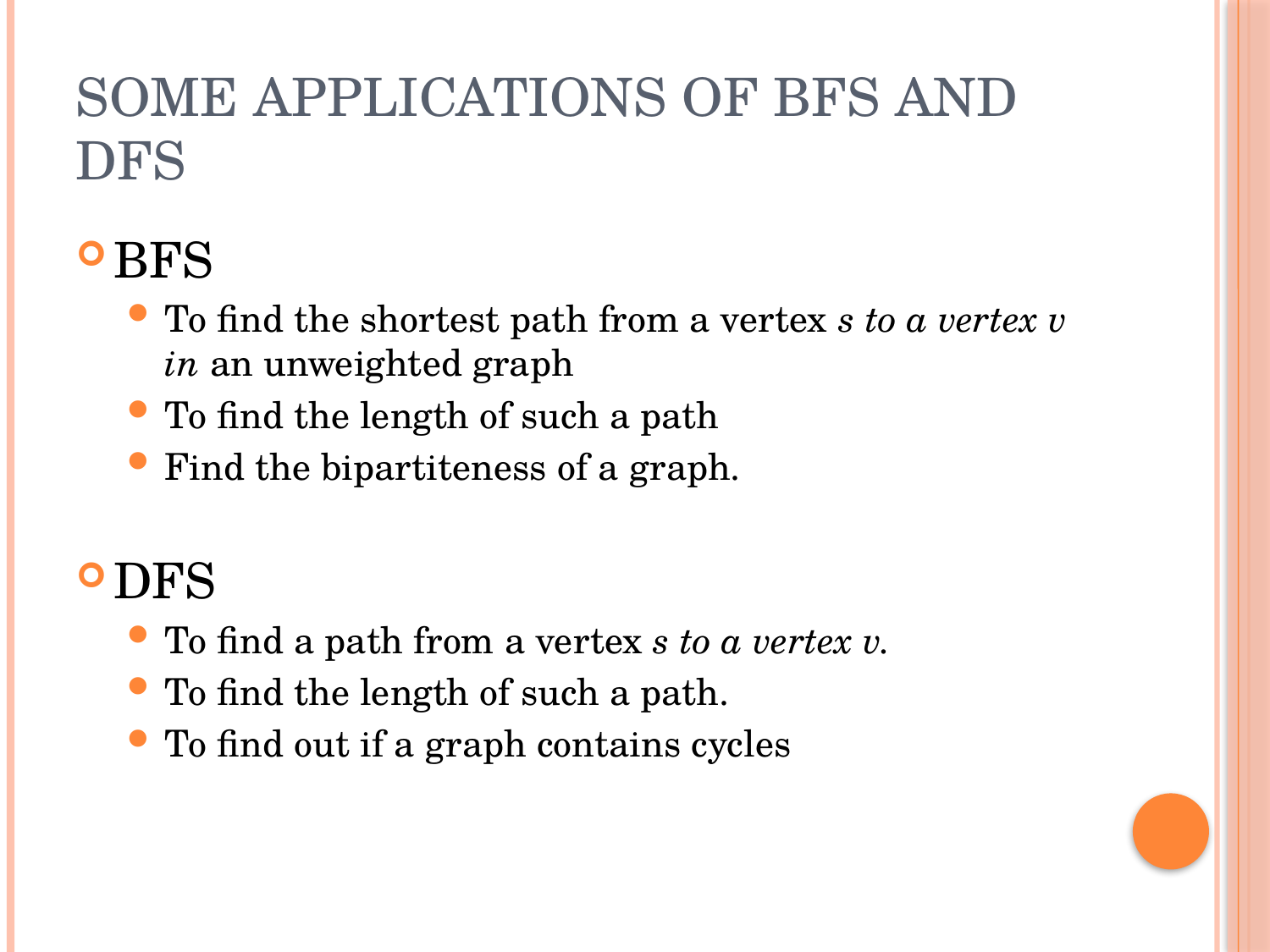

# Some Applications of BFS and DFS
BFS
To find the shortest path from a vertex s to a vertex v in an unweighted graph
To find the length of such a path
Find the bipartiteness of a graph.

DFS
To find a path from a vertex s to a vertex v.
To find the length of such a path.
To find out if a graph contains cycles
59